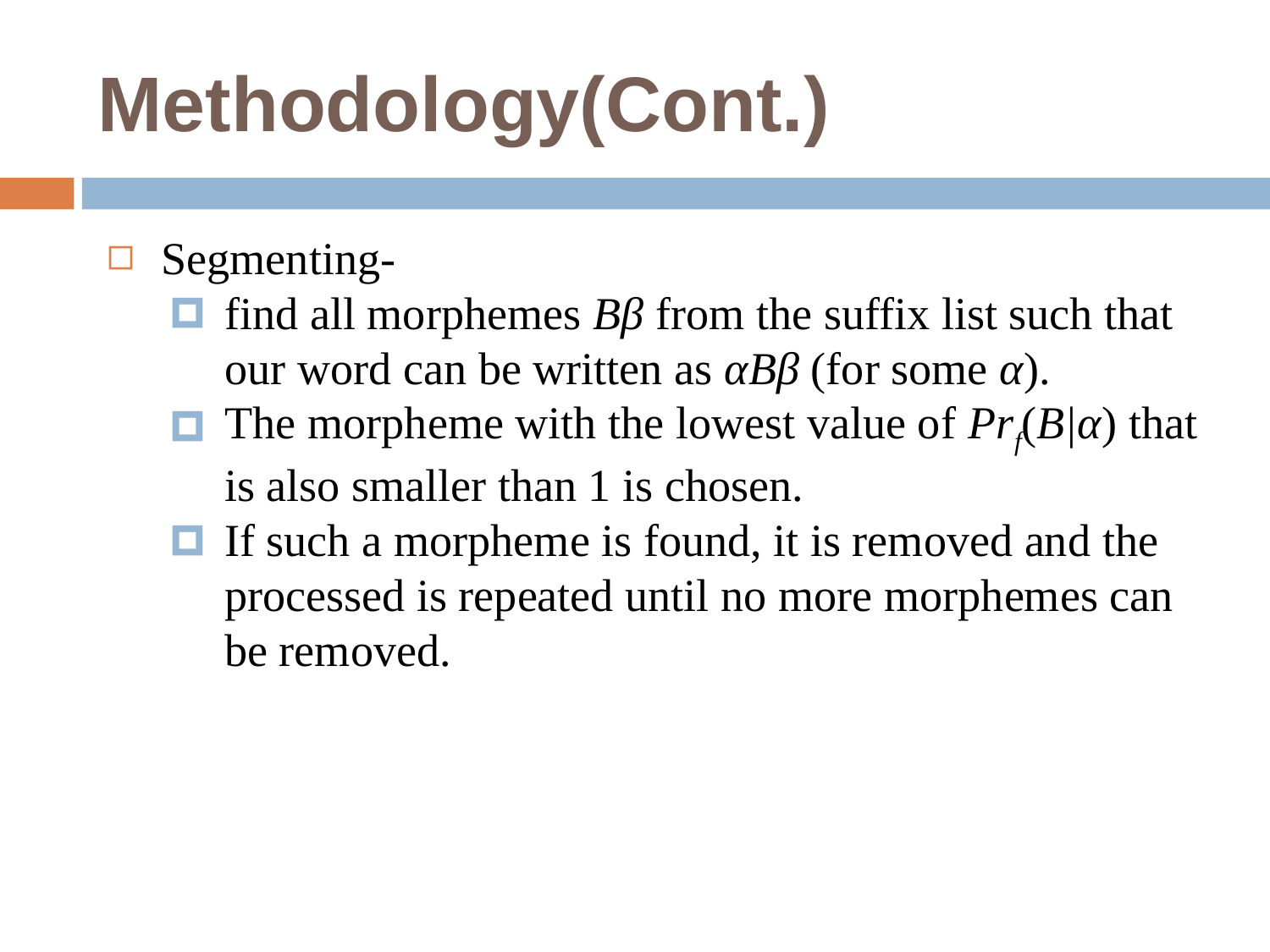

# Methodology(Cont.)
Segmenting-
find all morphemes Bβ from the suffix list such that our word can be written as αBβ (for some α).
The morpheme with the lowest value of Prf(B|α) that is also smaller than 1 is chosen.
If such a morpheme is found, it is removed and the processed is repeated until no more morphemes can be removed.